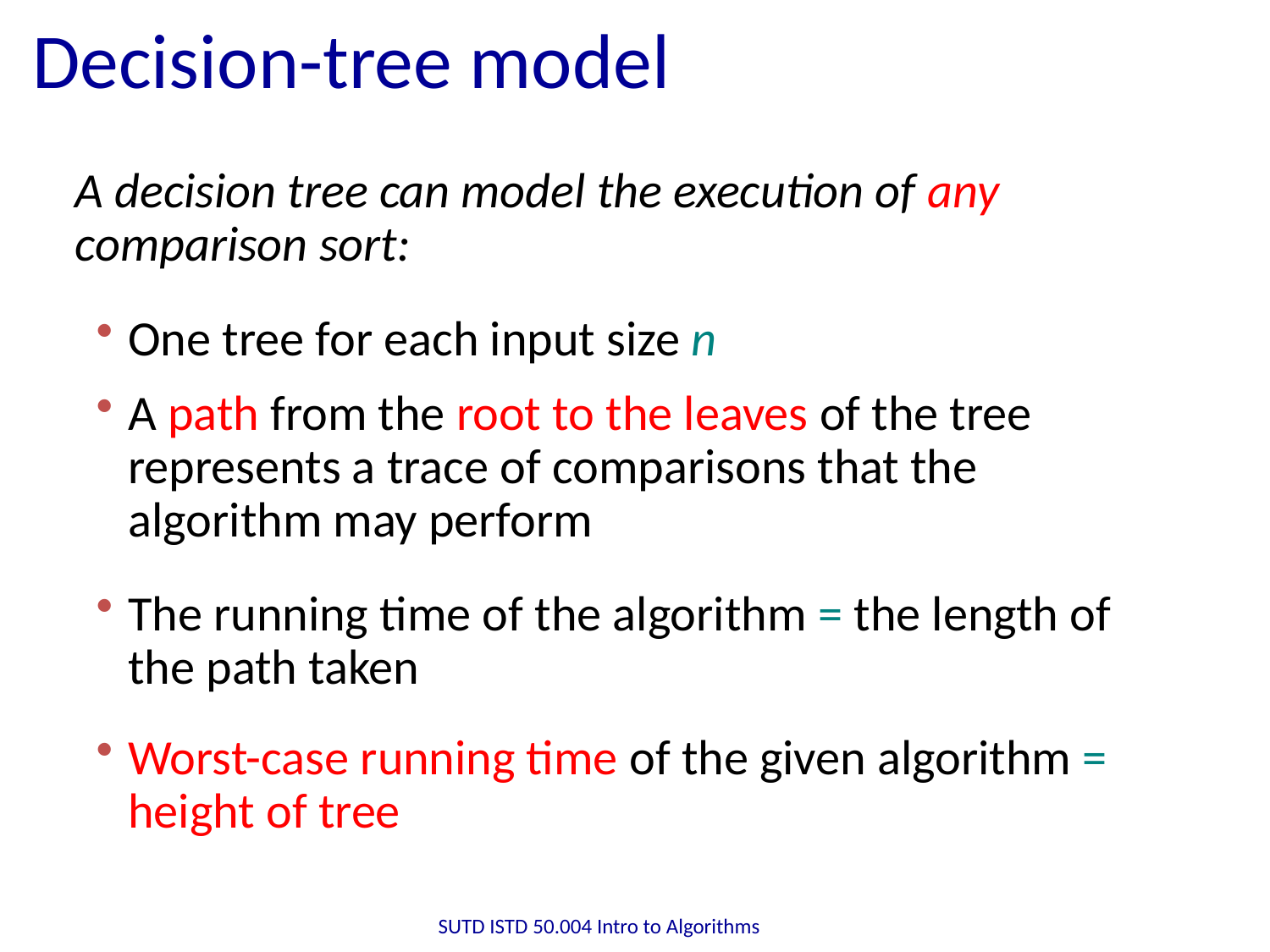

# Decision-tree model
A decision tree can model the execution of any comparison sort:
One tree for each input size n
A path from the root to the leaves of the tree represents a trace of comparisons that the algorithm may perform
The running time of the algorithm = the length of the path taken
Worst-case running time of the given algorithm = height of tree
SUTD ISTD 50.004 Intro to Algorithms